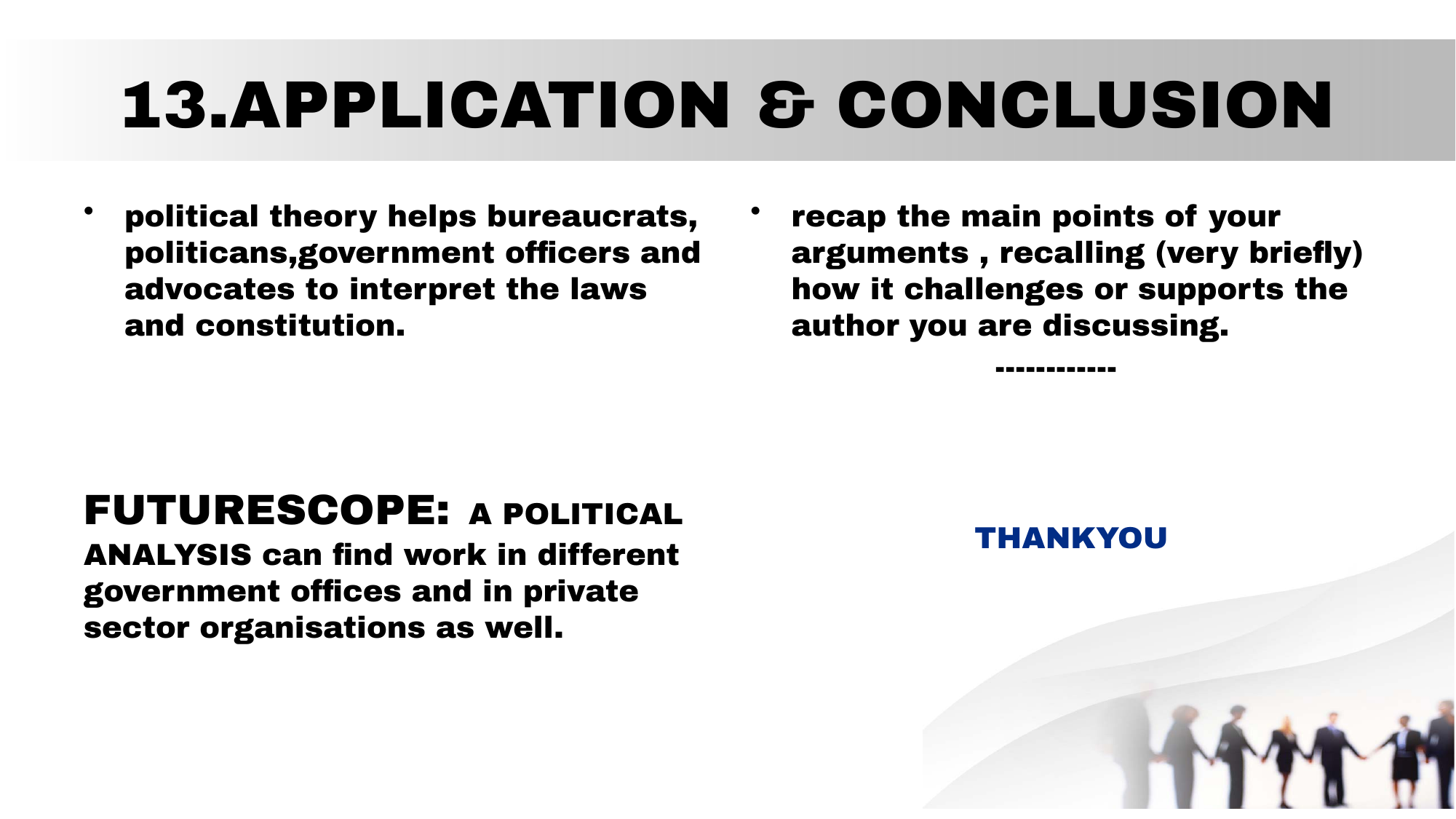

# 13.APPLICATION & CONCLUSION
political theory helps bureaucrats, politicans,government officers and advocates to interpret the laws and constitution.

             FUTURESCOPE: A POLITICAL ANALYSIS can find work in different government offices and in private sector organisations as well.
recap the main points of your arguments , recalling (very briefly) how it challenges or supports the author you are discussing.
                        ------------

                      THANKYOU